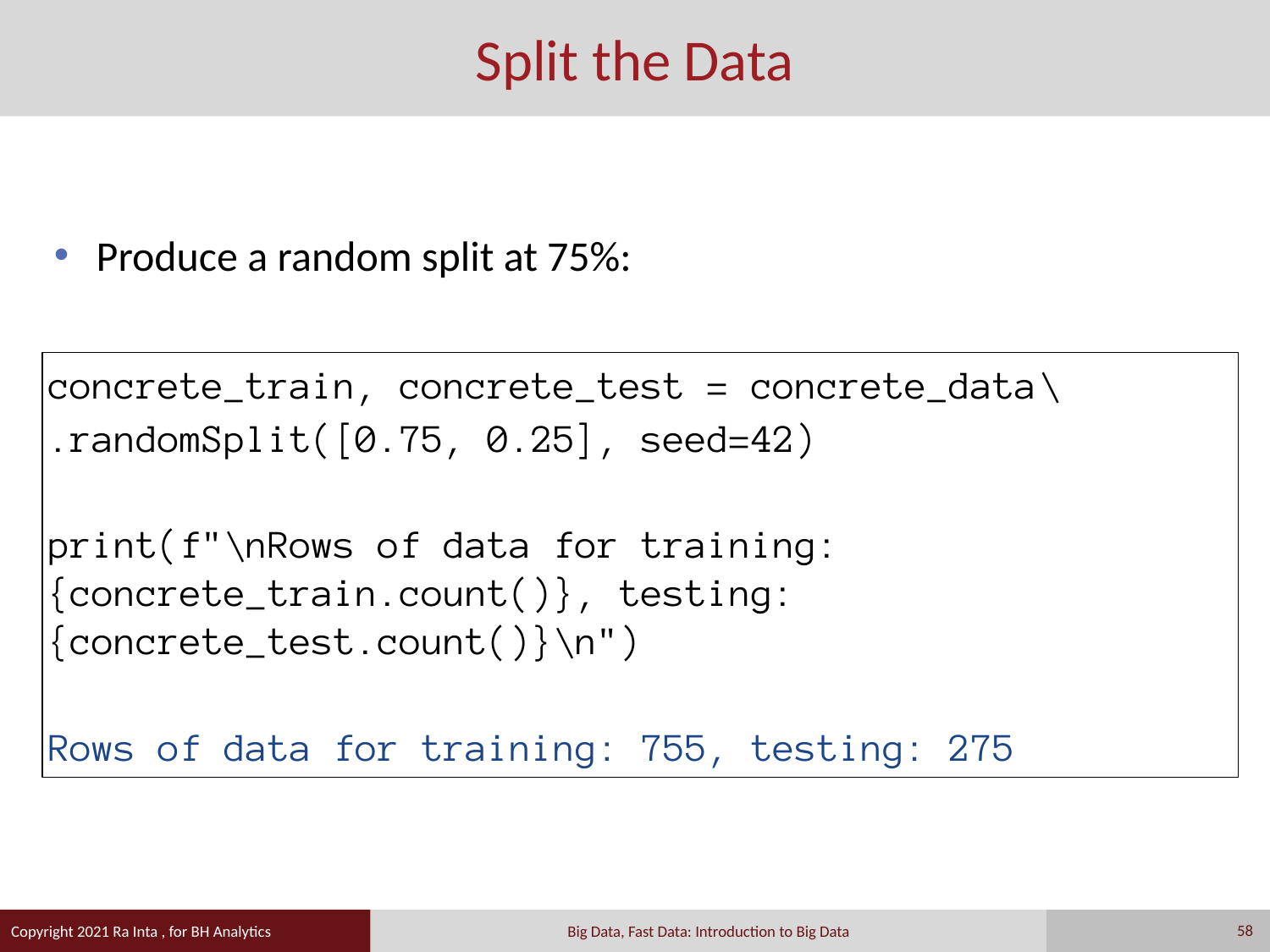

# Split the Data
Produce a random split at 75%:
concrete_train, concrete_test = concrete_data\
.randomSplit([0.75, 0.25], seed=42)

print(f"\nRows of data for training: {concrete_train.count()}, testing: {concrete_test.count()}\n")

Rows of data for training: 755, testing: 275
58